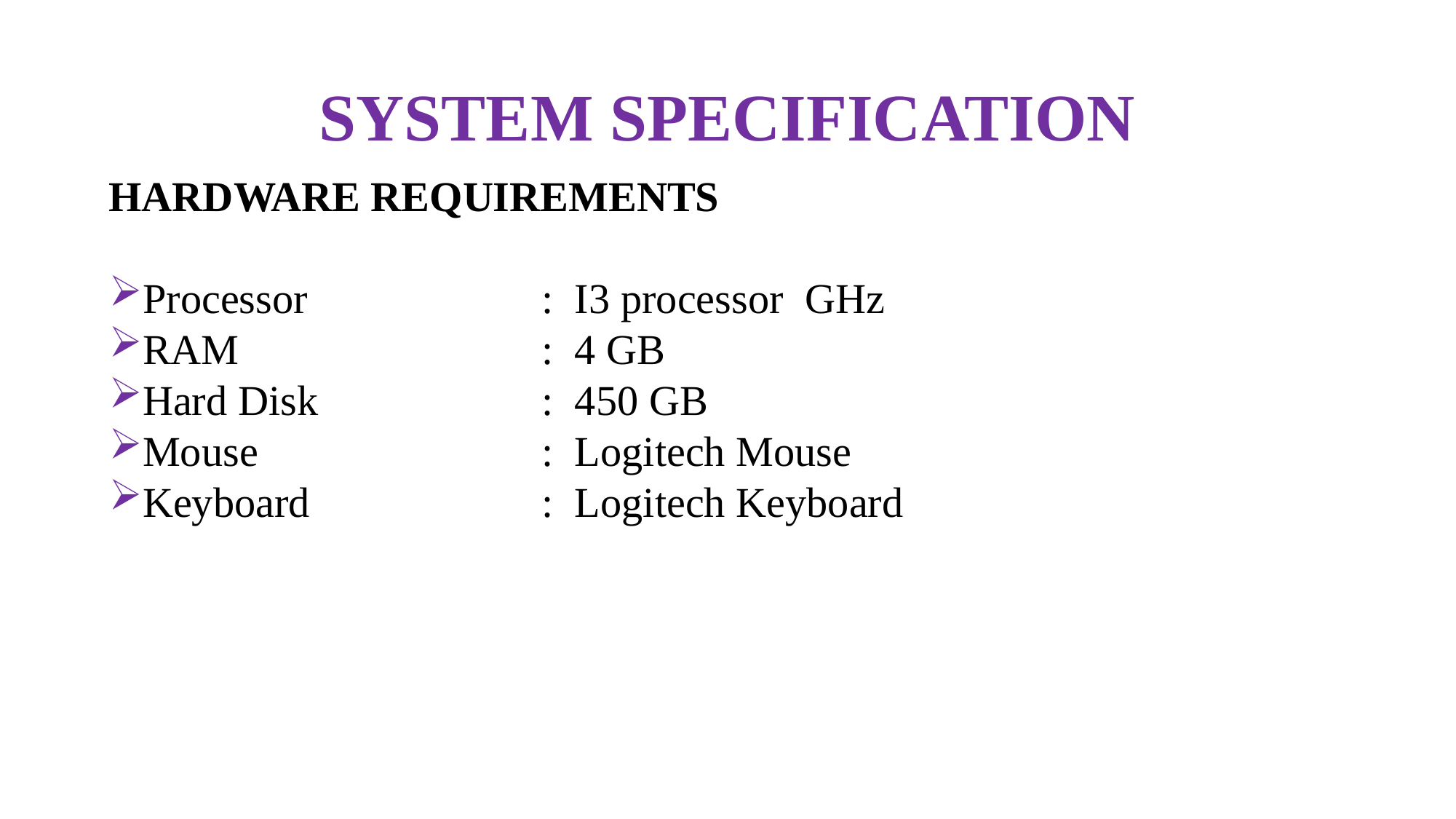

# SYSTEM SPECIFICATION
HARDWARE REQUIREMENTS

Processor		          :  I3 processor  GHz
RAM		          :  4 GB
Hard Disk		          :  450 GB
Mouse		          :  Logitech Mouse
Keyboard		          :  Logitech Keyboard